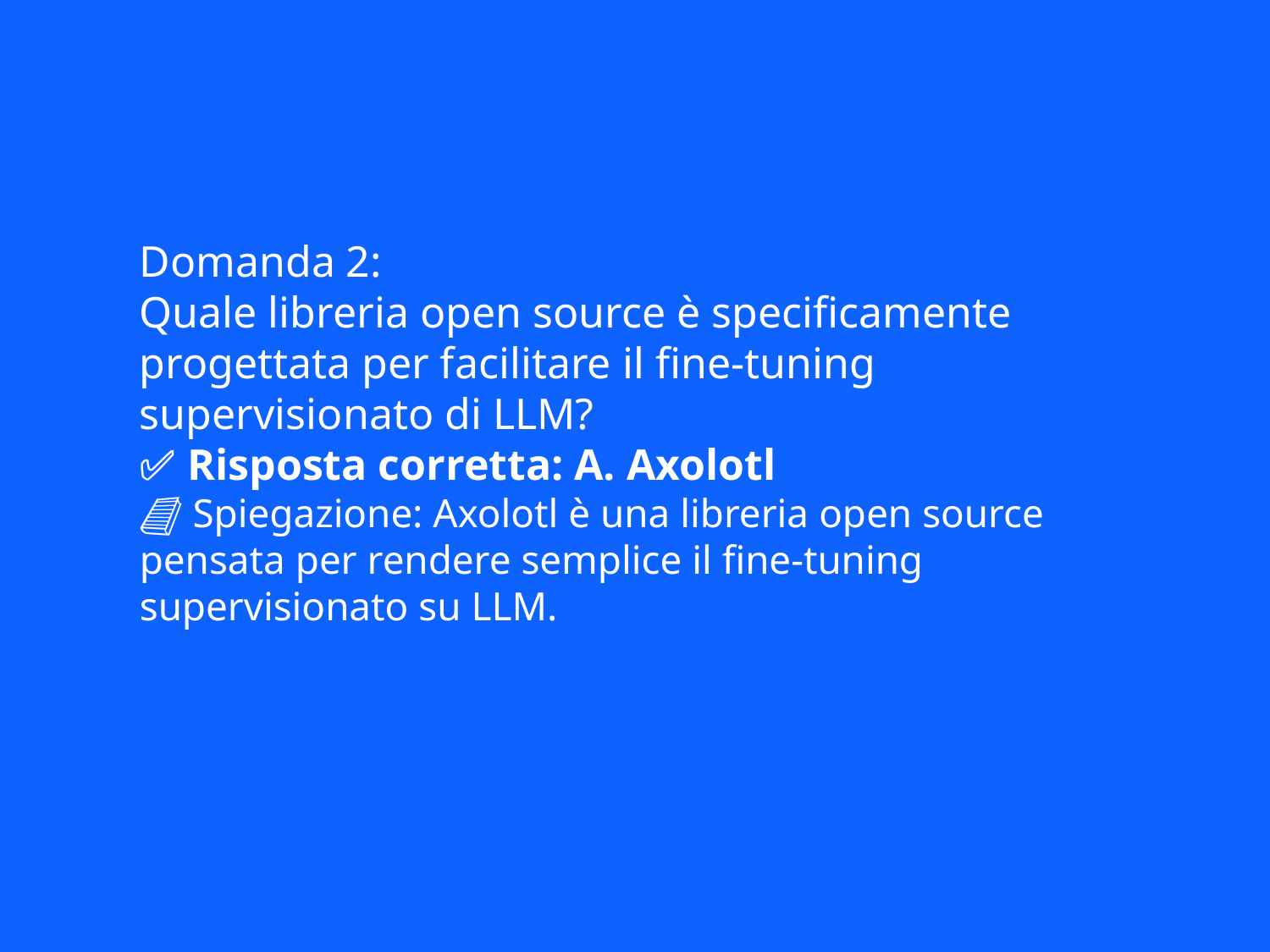

Domanda 2:
Quale libreria open source è specificamente progettata per facilitare il fine-tuning supervisionato di LLM?
✅ Risposta corretta: A. Axolotl
📘 Spiegazione: Axolotl è una libreria open source pensata per rendere semplice il fine-tuning supervisionato su LLM.